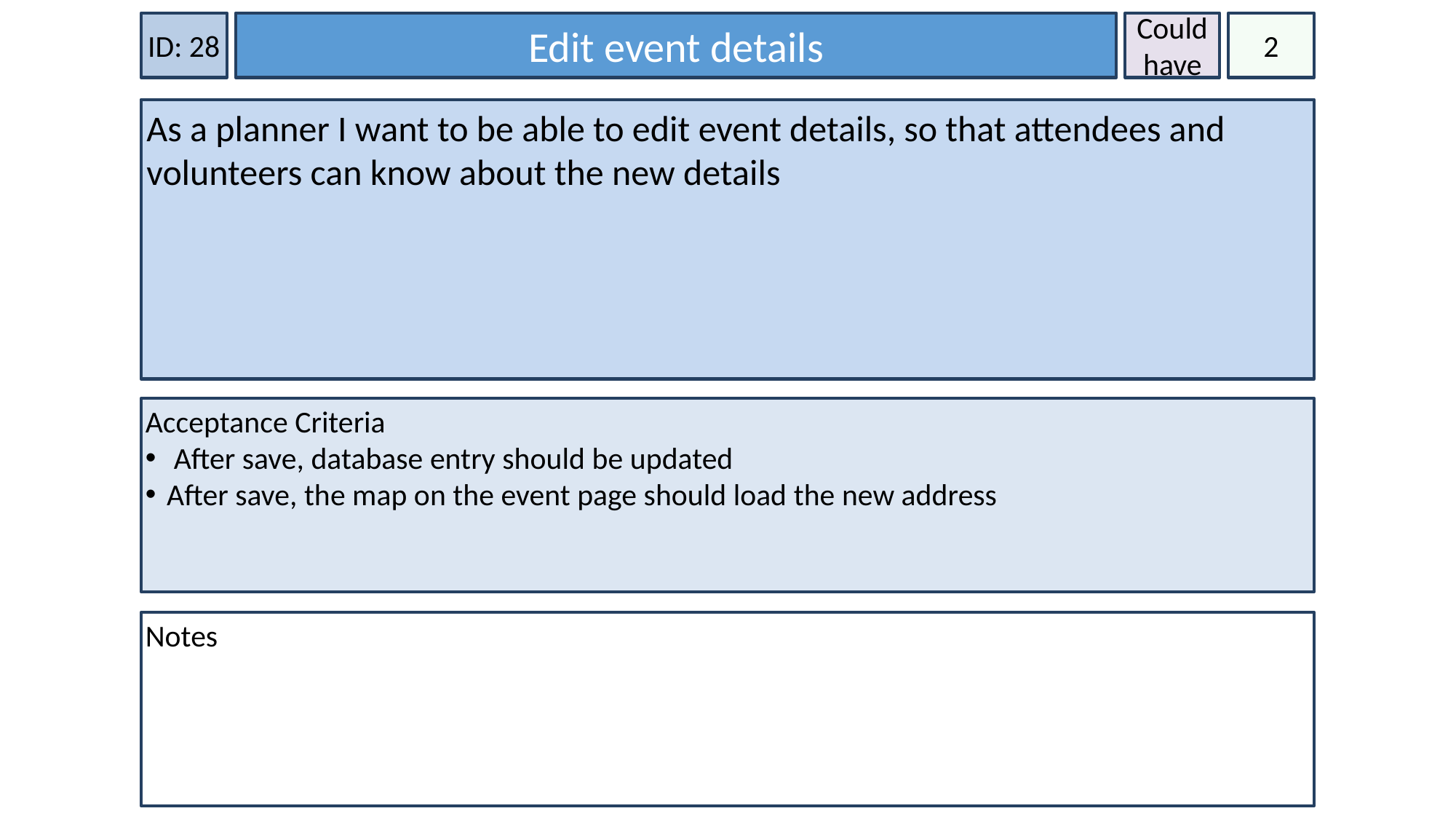

ID: 28

Could have

2
Edit event details

As a planner I want to be able to edit event details, so that attendees and volunteers can know about the new details

Acceptance Criteria
 After save, database entry should be updated
After save, the map on the event page should load the new address

Notes